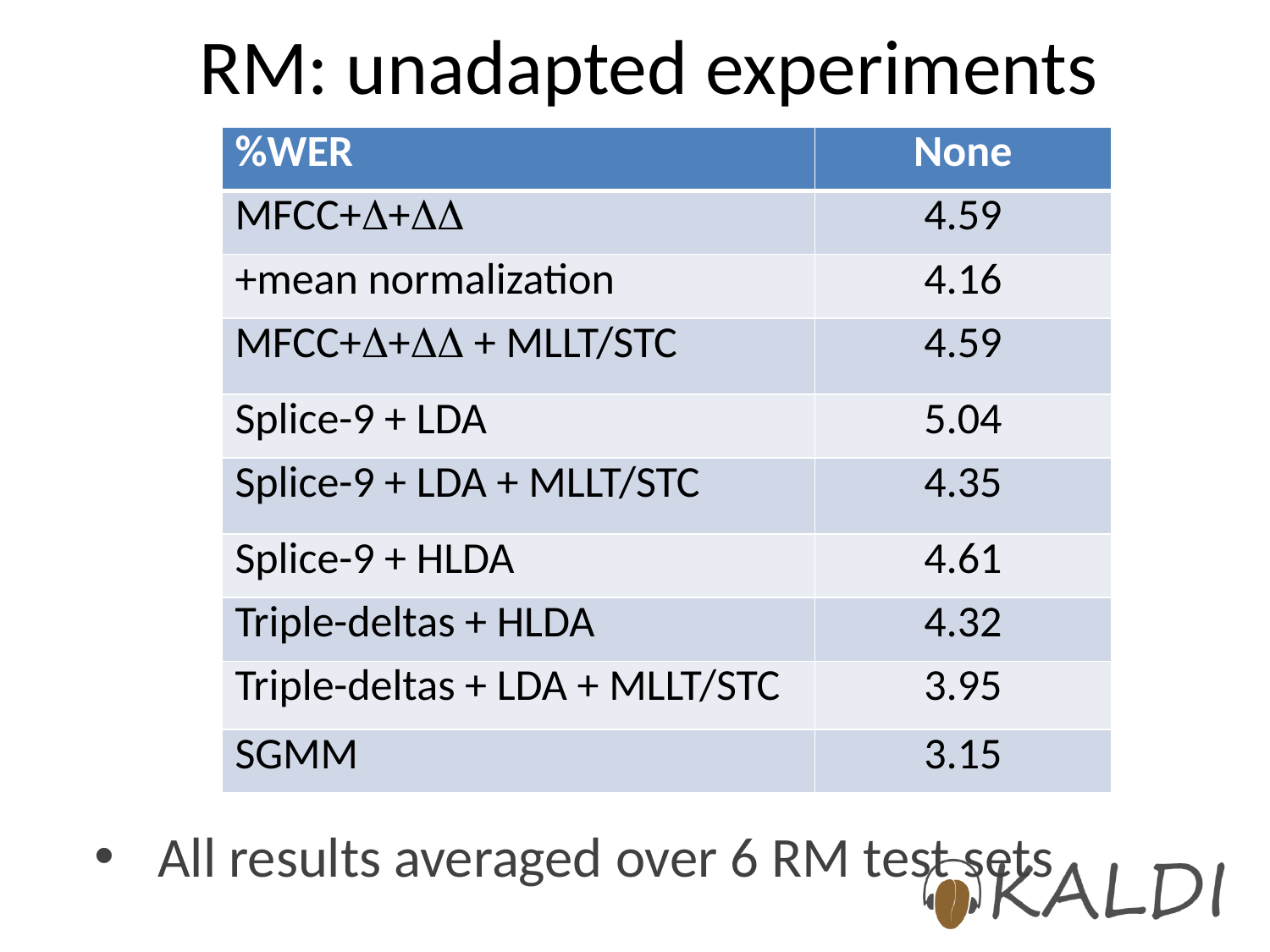

# RM: unadapted experiments
| %WER | None |
| --- | --- |
| MFCC+Δ+ΔΔ | 4.59 |
| +mean normalization | 4.16 |
| MFCC+Δ+ΔΔ + MLLT/STC | 4.59 |
| Splice-9 + LDA | 5.04 |
| Splice-9 + LDA + MLLT/STC | 4.35 |
| Splice-9 + HLDA | 4.61 |
| Triple-deltas + HLDA | 4.32 |
| Triple-deltas + LDA + MLLT/STC | 3.95 |
| SGMM | 3.15 |
All results averaged over 6 RM test sets